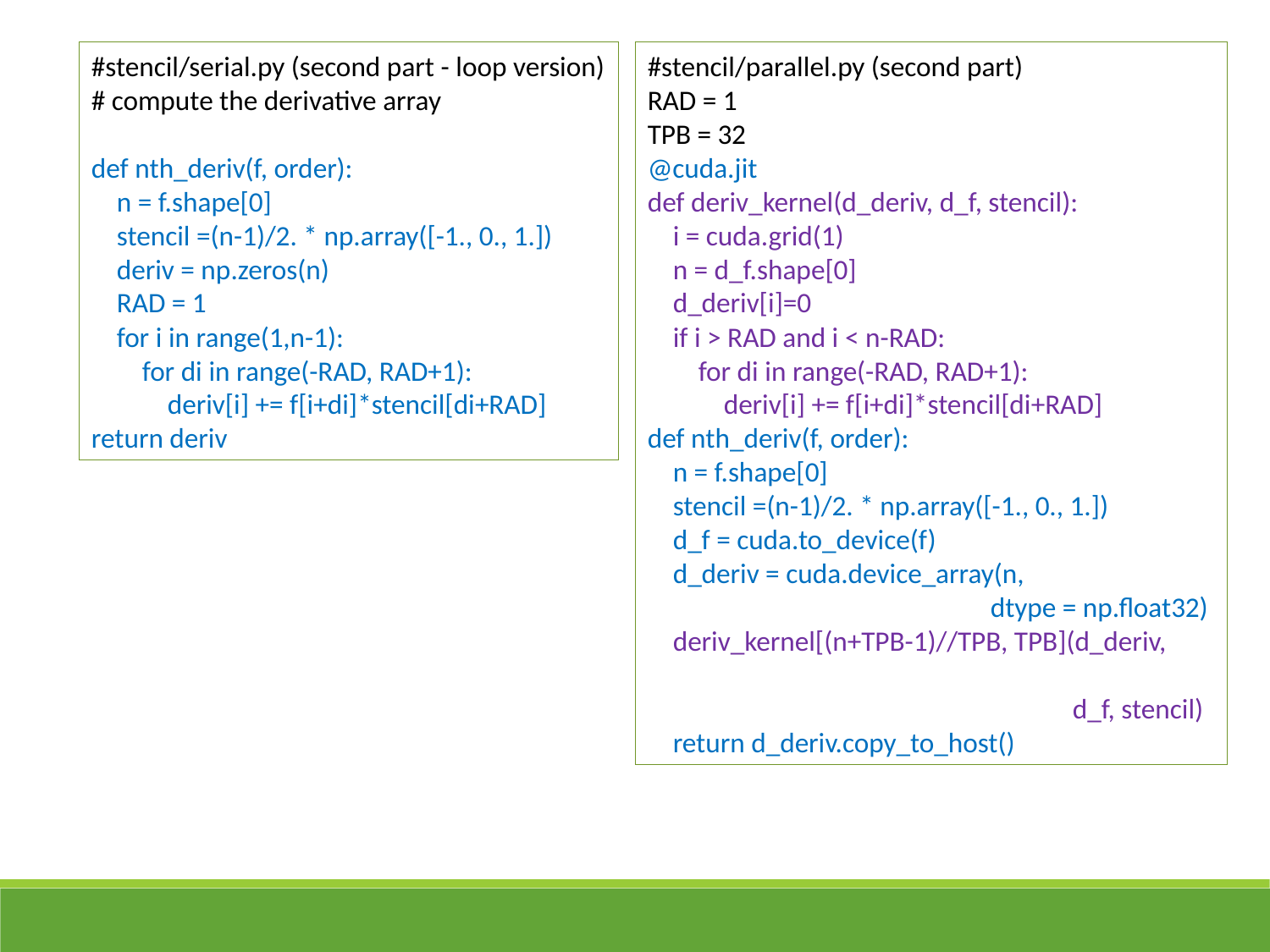

#stencil/serial.py (second part - loop version)
# compute the derivative array

def nth_deriv(f, order):
    n = f.shape[0]
    stencil =(n-1)/2. * np.array([-1., 0., 1.])
    deriv = np.zeros(n)
    RAD = 1
    for i in range(1,n-1):
        for di in range(-RAD, RAD+1):
            deriv[i] += f[i+di]*stencil[di+RAD]
return deriv
#stencil/parallel.py (second part)
RAD = 1
TPB = 32
@cuda.jit
def deriv_kernel(d_deriv, d_f, stencil):
    i = cuda.grid(1)
    n = d_f.shape[0]
    d_deriv[i]=0
    if i > RAD and i < n-RAD:
        for di in range(-RAD, RAD+1):
            deriv[i] += f[i+di]*stencil[di+RAD]
def nth_deriv(f, order):
    n = f.shape[0]
    stencil =(n-1)/2. * np.array([-1., 0., 1.])
    d_f = cuda.to_device(f)
    d_deriv = cuda.device_array(n,
                                                      dtype = np.float32)
    deriv_kernel[(n+TPB-1)//TPB, TPB](d_deriv,
                                                                   d_f, stencil)
    return d_deriv.copy_to_host()